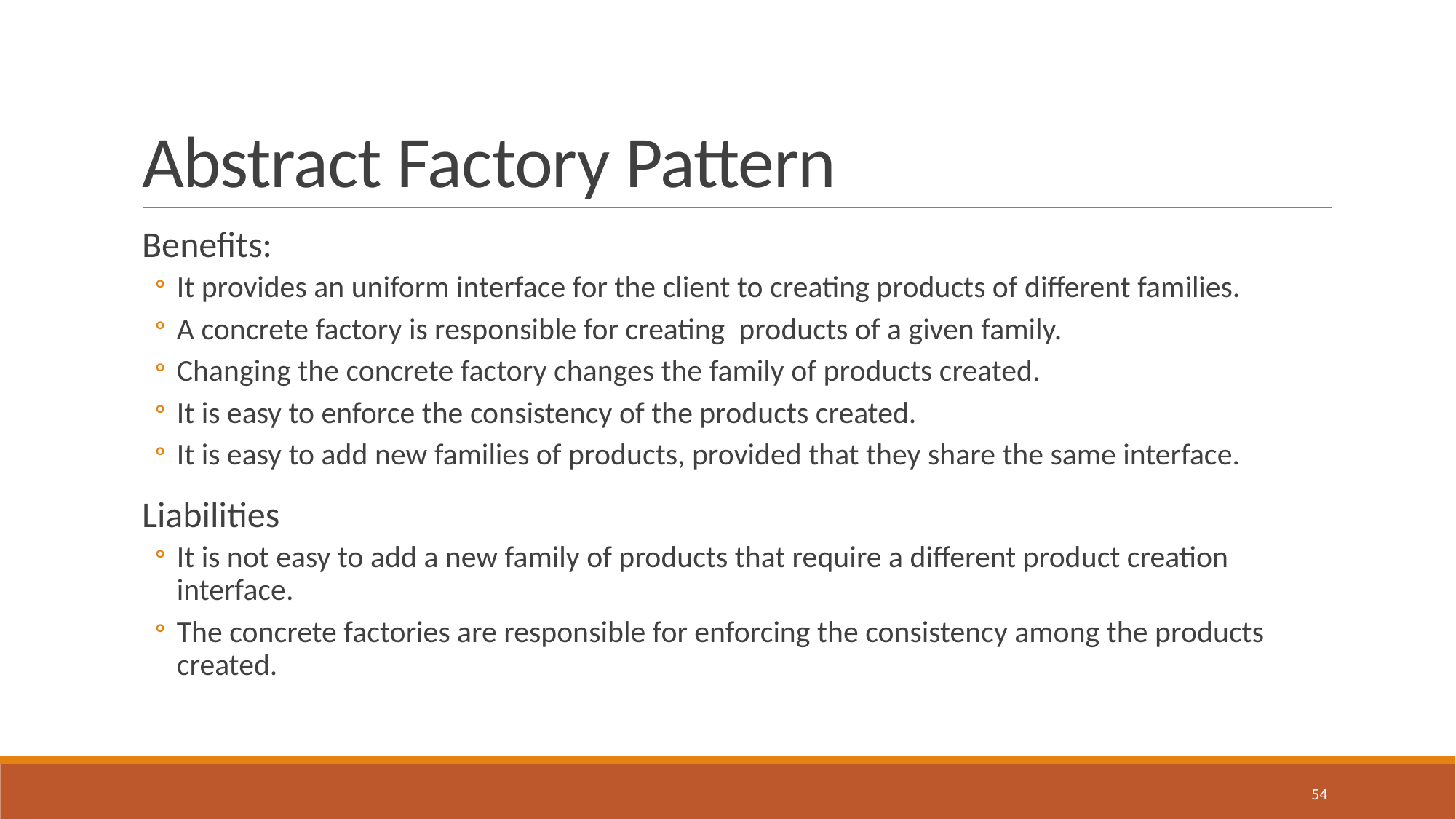

# Abstract Factory Pattern
Benefits:
It provides an uniform interface for the client to creating products of different families.
A concrete factory is responsible for creating  products of a given family.
Changing the concrete factory changes the family of products created.
It is easy to enforce the consistency of the products created.
It is easy to add new families of products, provided that they share the same interface.
Liabilities
It is not easy to add a new family of products that require a different product creation interface.
The concrete factories are responsible for enforcing the consistency among the products created.

54